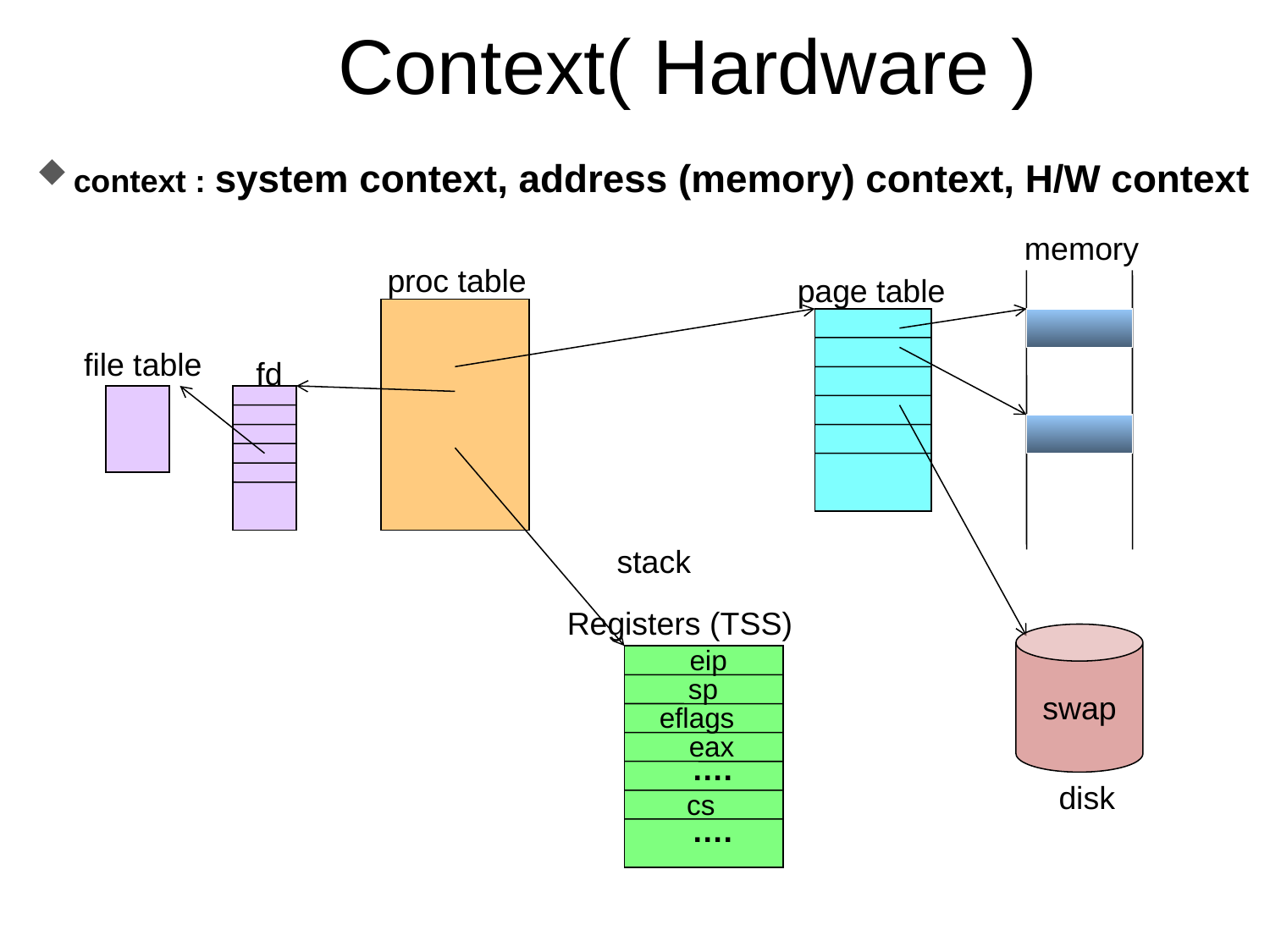

# Context( Hardware )
context : system context, address (memory) context, H/W context
memory
proc table
page table

file table
fd

stack
Registers (TSS)
swap
eip

 sp

 eflags

eax

….

disk
cs

….